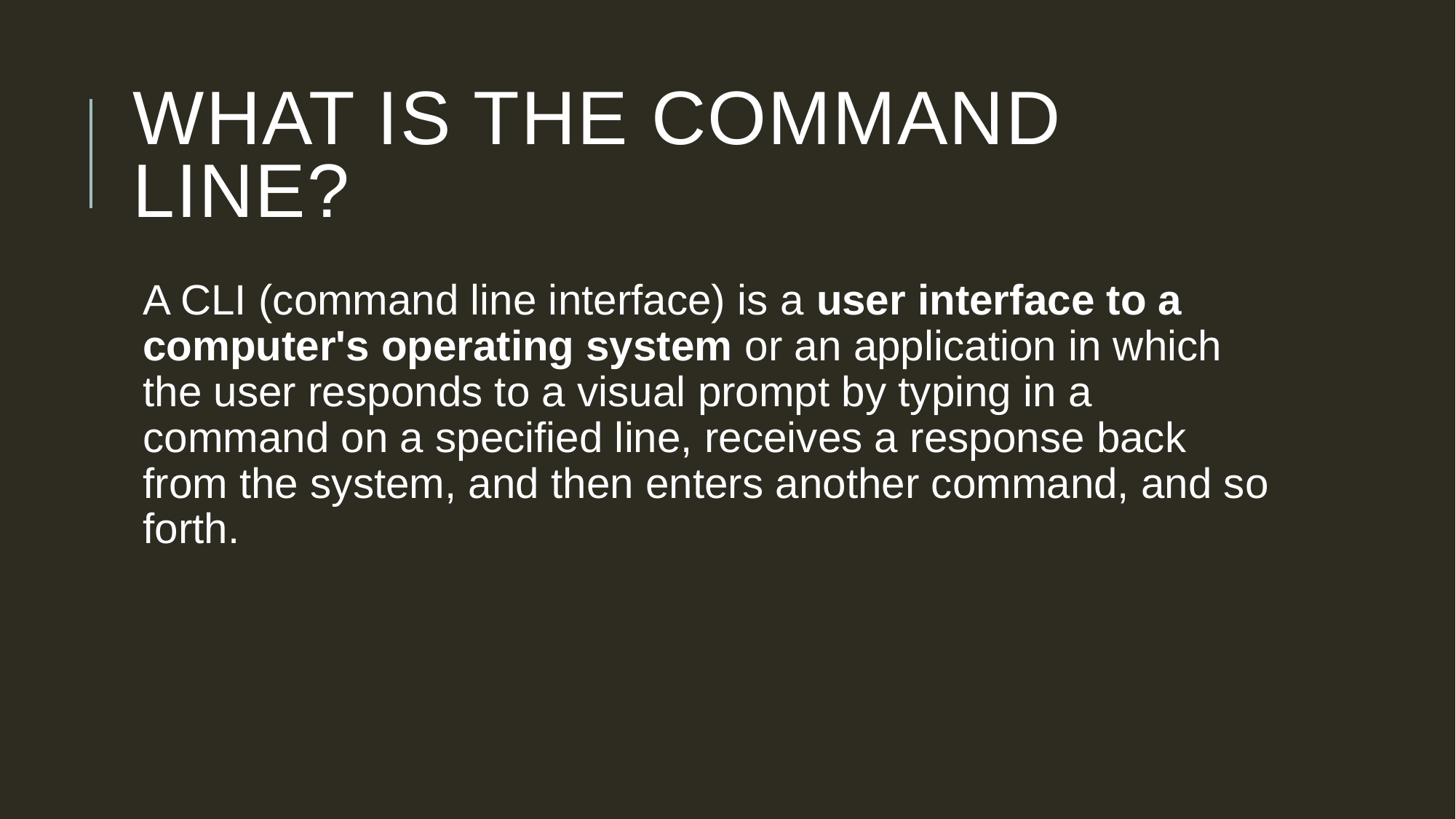

# What is the Command Line?
A CLI (command line interface) is a user interface to a computer's operating system or an application in which the user responds to a visual prompt by typing in a command on a specified line, receives a response back from the system, and then enters another command, and so forth.